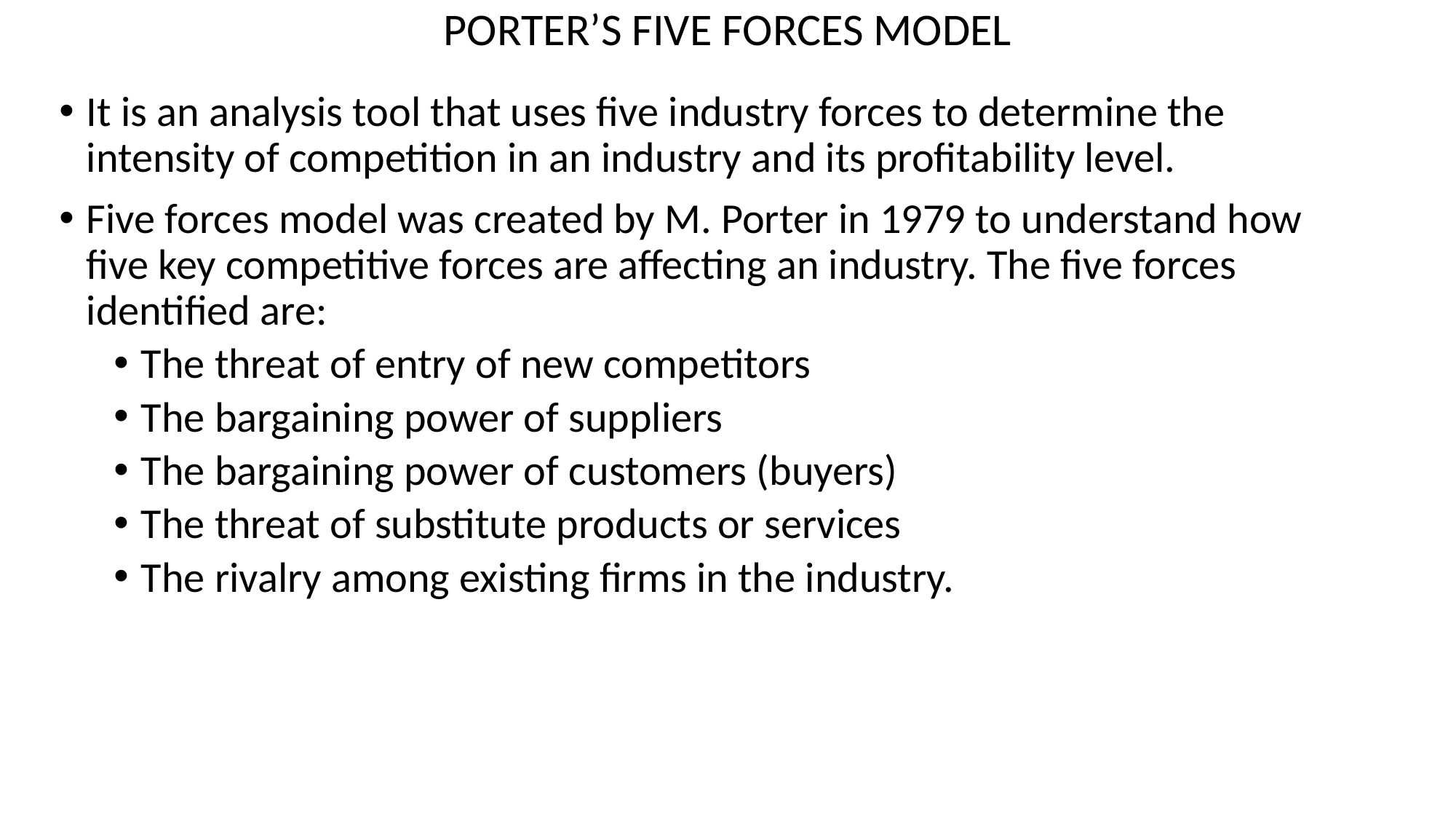

# PORTER’S FIVE FORCES MODEL
It is an analysis tool that uses five industry forces to determine the intensity of competition in an industry and its profitability level.
Five forces model was created by M. Porter in 1979 to understand how five key competitive forces are affecting an industry. The five forces identified are:
The threat of entry of new competitors
The bargaining power of suppliers
The bargaining power of customers (buyers)
The threat of substitute products or services
The rivalry among existing firms in the industry.